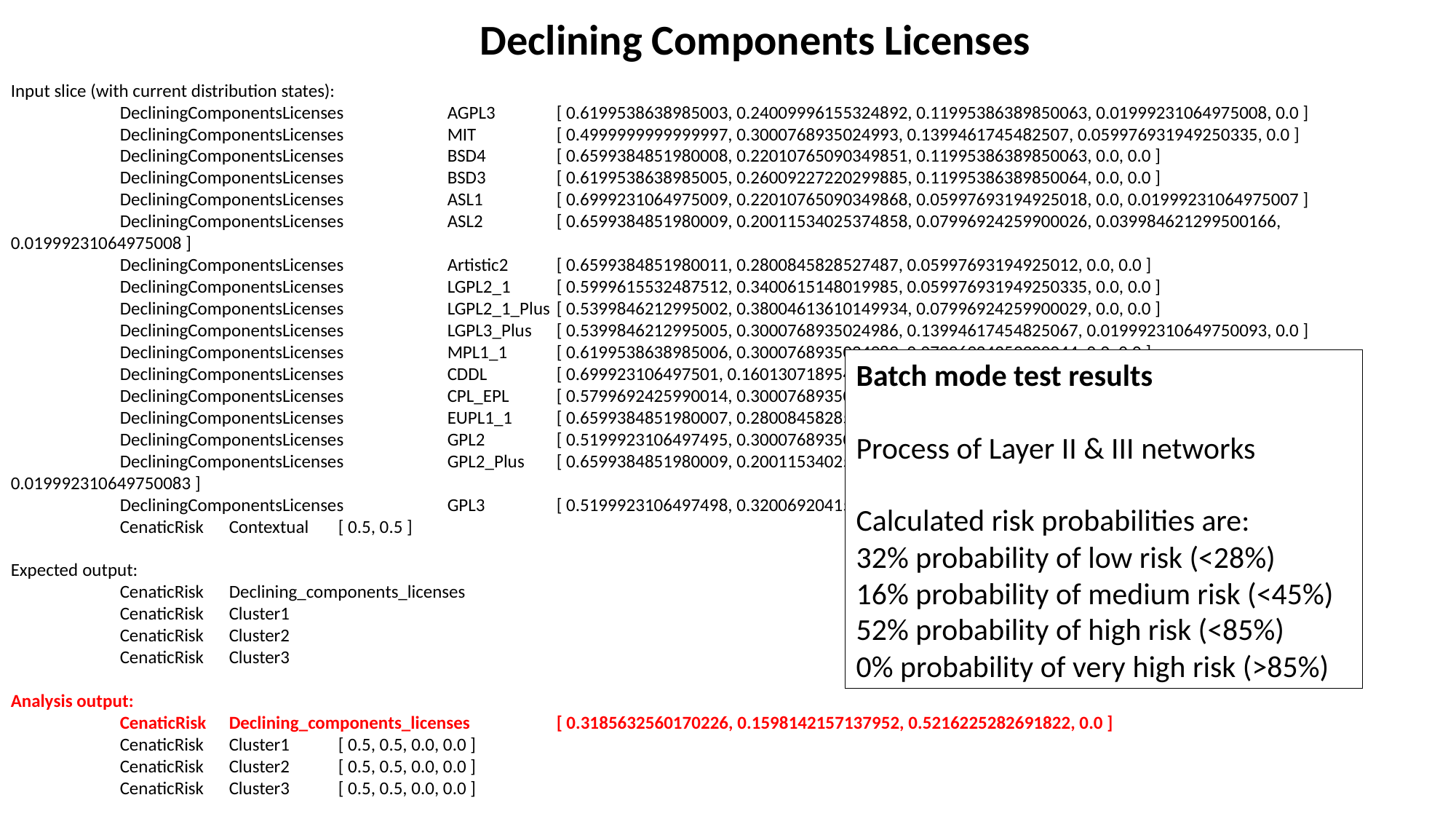

Declining Components Licenses
Input slice (with current distribution states):
	DecliningComponentsLicenses	AGPL3	[ 0.6199538638985003, 0.24009996155324892, 0.11995386389850063, 0.01999231064975008, 0.0 ]
	DecliningComponentsLicenses	MIT	[ 0.4999999999999997, 0.3000768935024993, 0.1399461745482507, 0.059976931949250335, 0.0 ]
	DecliningComponentsLicenses	BSD4	[ 0.6599384851980008, 0.22010765090349851, 0.11995386389850063, 0.0, 0.0 ]
	DecliningComponentsLicenses	BSD3	[ 0.6199538638985005, 0.26009227220299885, 0.11995386389850064, 0.0, 0.0 ]
	DecliningComponentsLicenses	ASL1	[ 0.6999231064975009, 0.22010765090349868, 0.05997693194925018, 0.0, 0.01999231064975007 ]
	DecliningComponentsLicenses	ASL2	[ 0.6599384851980009, 0.20011534025374858, 0.07996924259900026, 0.039984621299500166, 0.01999231064975008 ]
	DecliningComponentsLicenses	Artistic2	[ 0.6599384851980011, 0.2800845828527487, 0.05997693194925012, 0.0, 0.0 ]
	DecliningComponentsLicenses	LGPL2_1	[ 0.5999615532487512, 0.3400615148019985, 0.059976931949250335, 0.0, 0.0 ]
	DecliningComponentsLicenses	LGPL2_1_Plus	[ 0.5399846212995002, 0.38004613610149934, 0.07996924259900029, 0.0, 0.0 ]
	DecliningComponentsLicenses	LGPL3_Plus	[ 0.5399846212995005, 0.3000768935024986, 0.13994617454825067, 0.019992310649750093, 0.0 ]
	DecliningComponentsLicenses	MPL1_1	[ 0.6199538638985006, 0.3000768935024989, 0.07996924259900044, 0.0, 0.0 ]
	DecliningComponentsLicenses	CDDL	[ 0.699923106497501, 0.16013071895424838, 0.11995386389850064, 0.019992310649750083, 0.0 ]
	DecliningComponentsLicenses	CPL_EPL	[ 0.5799692425990014, 0.3000768935024982, 0.07996924259900016, 0.03998462129950009, 0.0 ]
	DecliningComponentsLicenses	EUPL1_1	[ 0.6599384851980007, 0.28008458285274895, 0.03998462129950022, 0.0199923106497501, 0.0 ]
	DecliningComponentsLicenses	GPL2	[ 0.5199923106497495, 0.3000768935024995, 0.17993079584775112, 0.0, 0.0 ]
	DecliningComponentsLicenses	GPL2_Plus	[ 0.6599384851980009, 0.20011534025374855, 0.059976931949250176, 0.059976931949250176, 0.019992310649750083 ]
	DecliningComponentsLicenses	GPL3	[ 0.5199923106497498, 0.3200692041522493, 0.13994617454825076, 0.019992310649750048, 0.0 ]
	CenaticRisk	Contextual	[ 0.5, 0.5 ]

Expected output:
	CenaticRisk	Declining_components_licenses
	CenaticRisk	Cluster1
	CenaticRisk	Cluster2
	CenaticRisk	Cluster3

Analysis output:
	CenaticRisk	Declining_components_licenses	[ 0.3185632560170226, 0.1598142157137952, 0.5216225282691822, 0.0 ]
	CenaticRisk	Cluster1	[ 0.5, 0.5, 0.0, 0.0 ]
	CenaticRisk	Cluster2	[ 0.5, 0.5, 0.0, 0.0 ]
	CenaticRisk	Cluster3	[ 0.5, 0.5, 0.0, 0.0 ]
Batch mode test results

Process of Layer II & III networks

Calculated risk probabilities are:
32% probability of low risk (<28%)
16% probability of medium risk (<45%)
52% probability of high risk (<85%)
0% probability of very high risk (>85%)